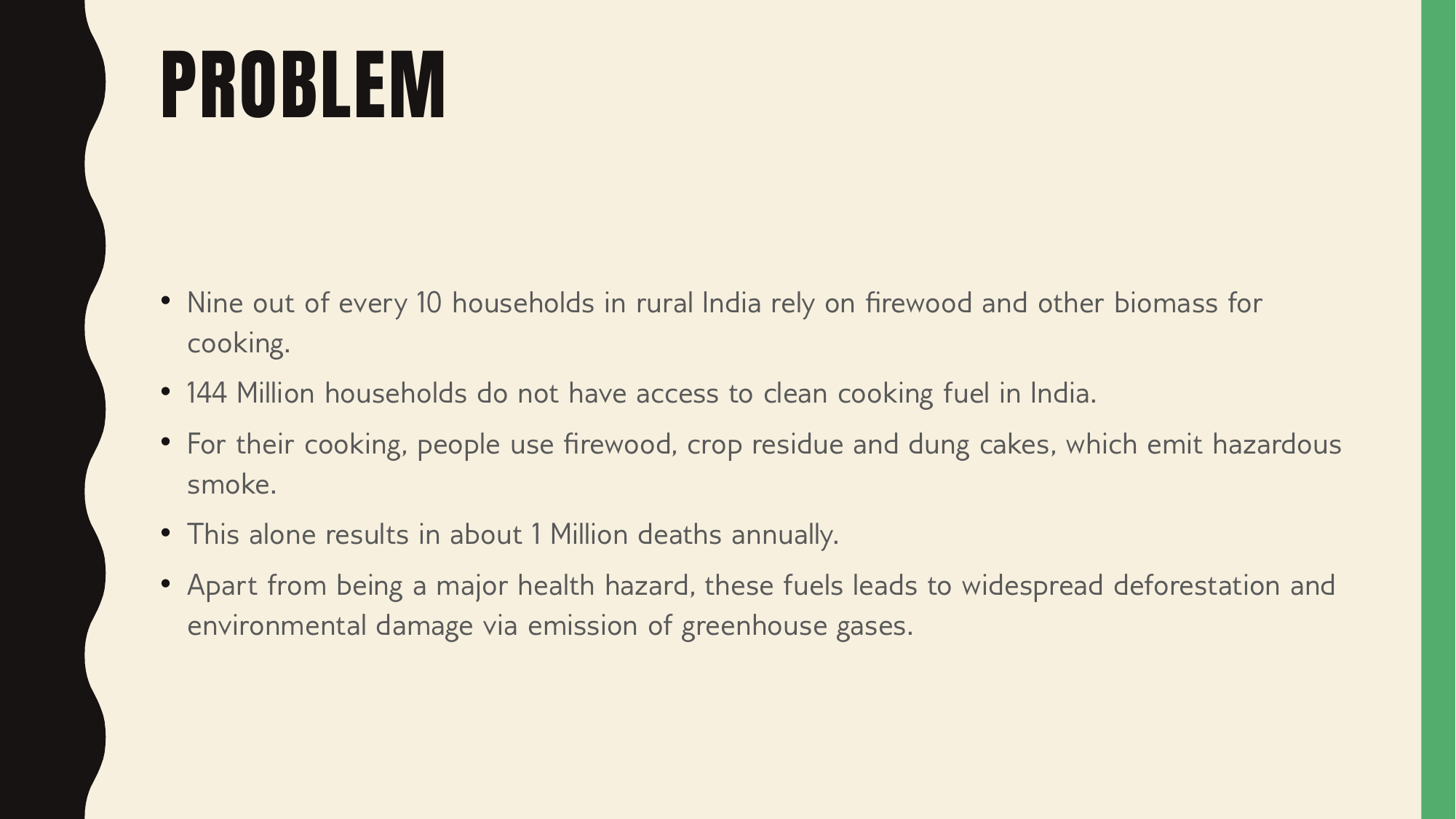

# Problem
Nine out of every 10 households in rural India rely on firewood and other biomass for cooking.
144 Million households do not have access to clean cooking fuel in India.
For their cooking, people use firewood, crop residue and dung cakes, which emit hazardous smoke.
This alone results in about 1 Million deaths annually.
Apart from being a major health hazard, these fuels leads to widespread deforestation and environmental damage via emission of greenhouse gases.